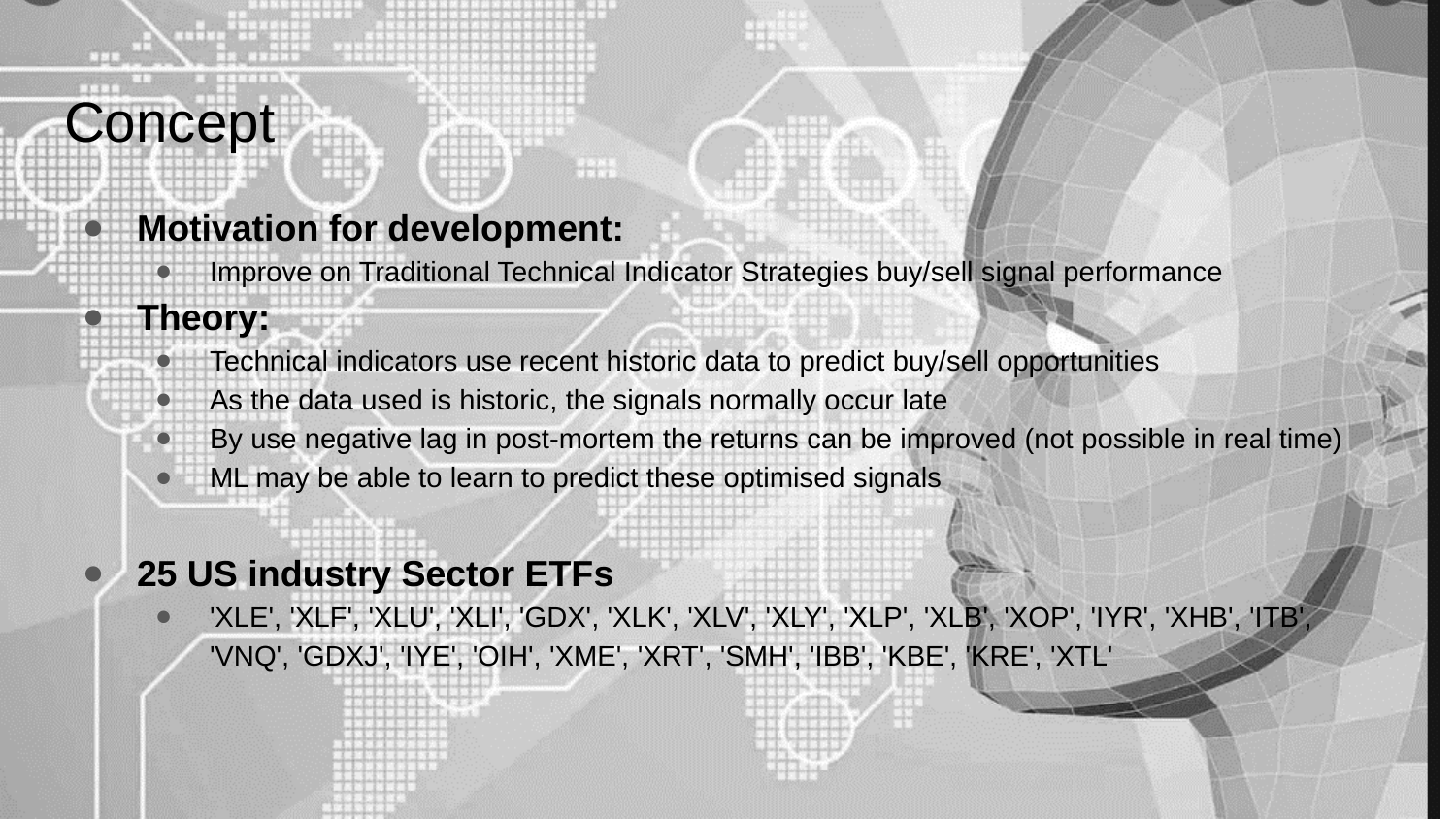

# Concept
Motivation for development:
Improve on Traditional Technical Indicator Strategies buy/sell signal performance
Theory:
Technical indicators use recent historic data to predict buy/sell opportunities
As the data used is historic, the signals normally occur late
By use negative lag in post-mortem the returns can be improved (not possible in real time)
ML may be able to learn to predict these optimised signals

25 US industry Sector ETFs
'XLE', 'XLF', 'XLU', 'XLI', 'GDX', 'XLK', 'XLV', 'XLY', 'XLP', 'XLB', 'XOP', 'IYR', 'XHB', 'ITB', 'VNQ', 'GDXJ', 'IYE', 'OIH', 'XME', 'XRT', 'SMH', 'IBB', 'KBE', 'KRE', 'XTL'